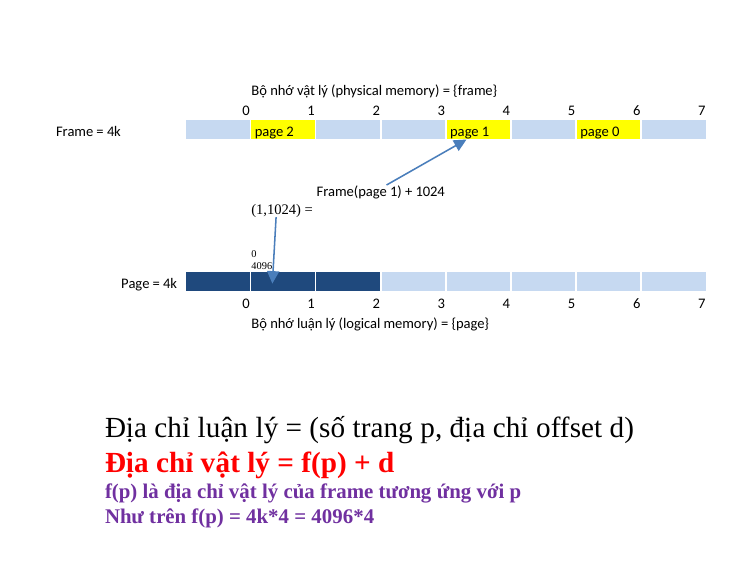

|  |  |  | Bộ nhớ vật lý (physical memory) = {frame} |  |  |  |  |  |  |
| --- | --- | --- | --- | --- | --- | --- | --- | --- | --- |
|  |  | 0 | 1 | 2 | 3 | 4 | 5 | 6 | 7 |
| Frame = 4k |  |  | page 2 |  |  | page 1 |  | page 0 |  |
|  |  |  |  |  |  |  |  |  |  |
|  |  |  |  |  |  |  |  |  |  |
|  |  |  |  | Frame(page 1) + 1024 |  |  |  |  |  |
|  |  |  | (1,1024) = |  |  |  |  |  |  |
|  |  |  | 0 4096 |  |  |  |  |  |  |
|  | Page = 4k |  |  |  |  |  |  |  |  |
|  |  | 0 | 1 | 2 | 3 | 4 | 5 | 6 | 7 |
|  |  |  | Bộ nhớ luận lý (logical memory) = {page} |  |  |  |  |  |  |
Địa chỉ luận lý = (số trang p, địa chỉ offset d)
Địa chỉ vật lý = f(p) + d
f(p) là địa chỉ vật lý của frame tương ứng với p
Như trên f(p) = 4k*4 = 4096*4